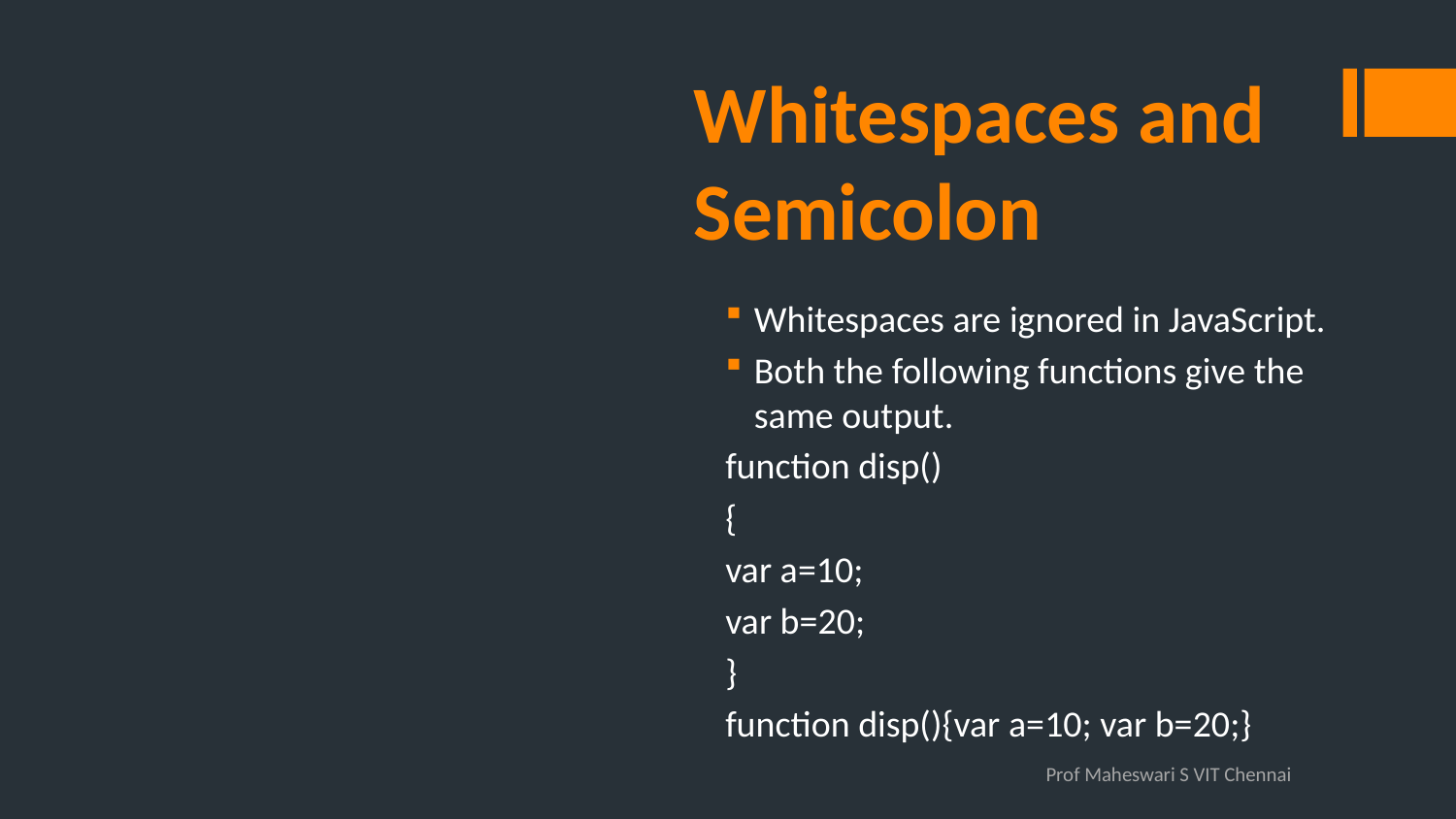

# Whitespaces and Semicolon
Whitespaces are ignored in JavaScript.
Both the following functions give the same output.
function disp()
{
var a=10;
var b=20;
}
function disp(){var a=10; var b=20;}
Prof Maheswari S VIT Chennai